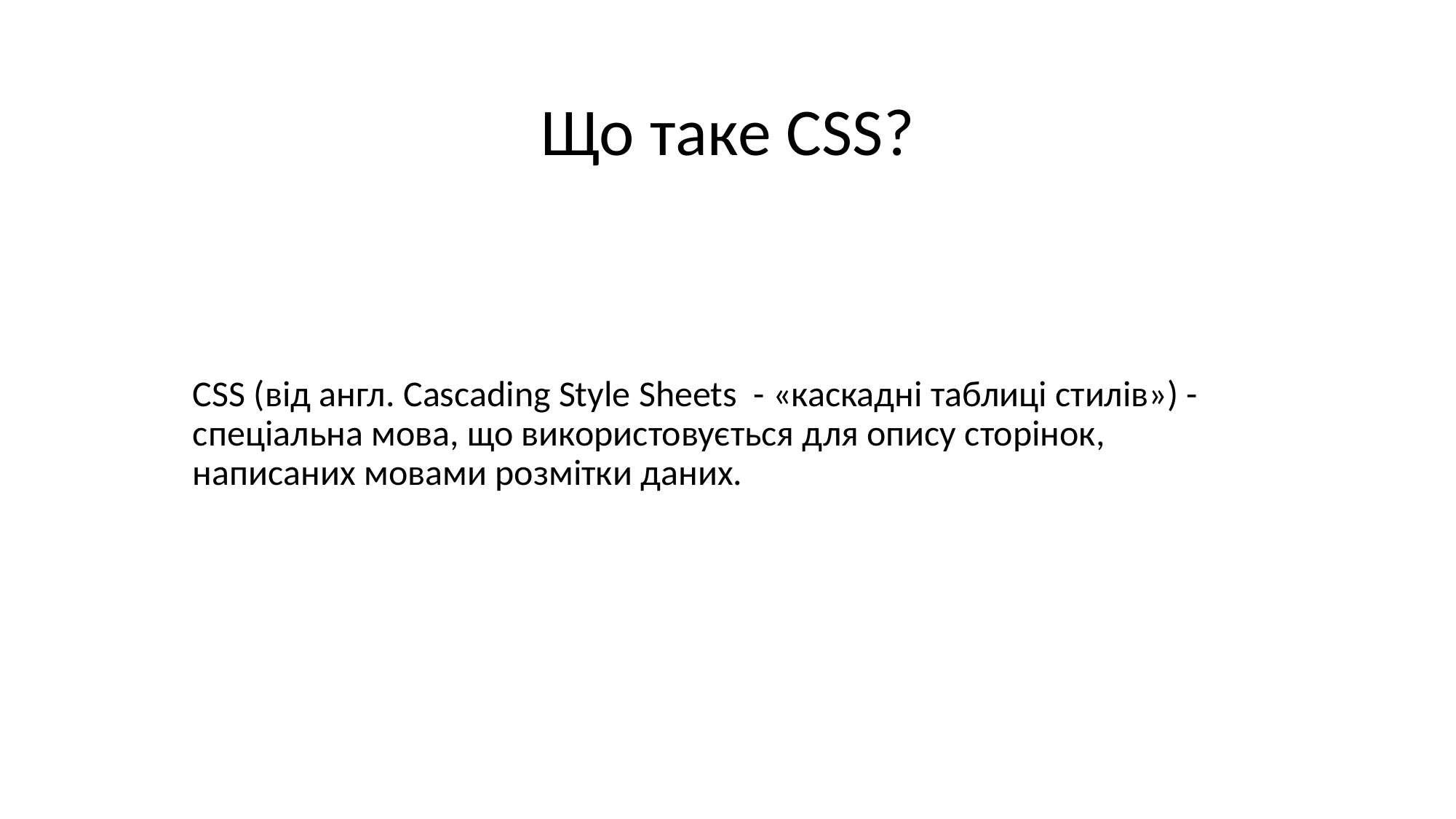

Що таке CSS?
# CSS (від англ. Cascading Style Sheets  - «каскадні таблиці стилів») - спеціальна мова, що використовується для опису сторінок, написаних мовами розмітки даних.